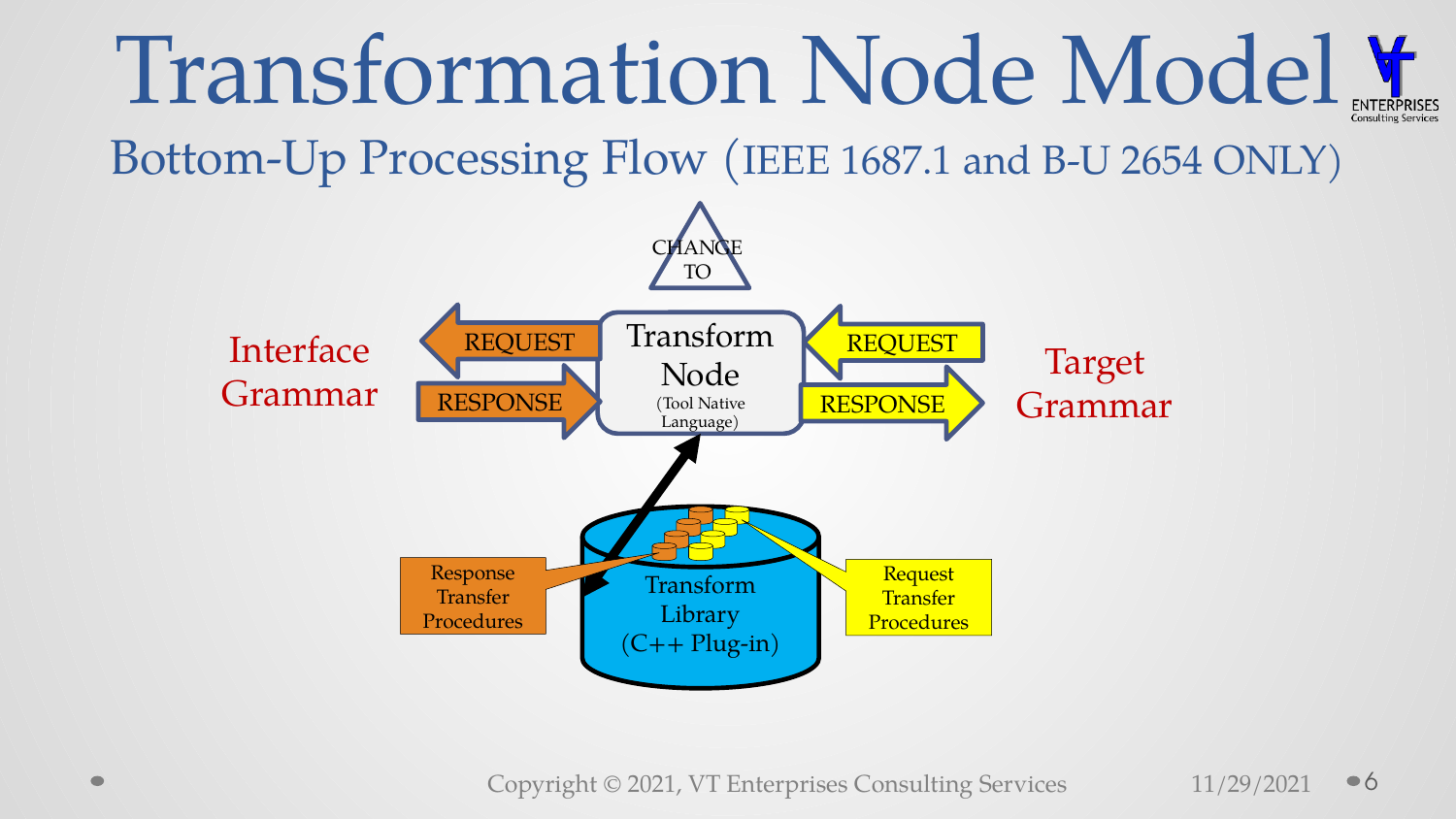

# Transformation Node Model Bottom-Up Processing Flow (IEEE 1687.1 and B-U 2654 ONLY)

CHANGE
TO
REQUEST
REQUEST
TransformNode
(Tool Native Language)
InterfaceGrammar
Target Grammar
RESPONSE
RESPONSE
Transform
Library
(C++ Plug-in)

Response Transfer
Procedures
Request Transfer
Procedures

6
11/29/2021